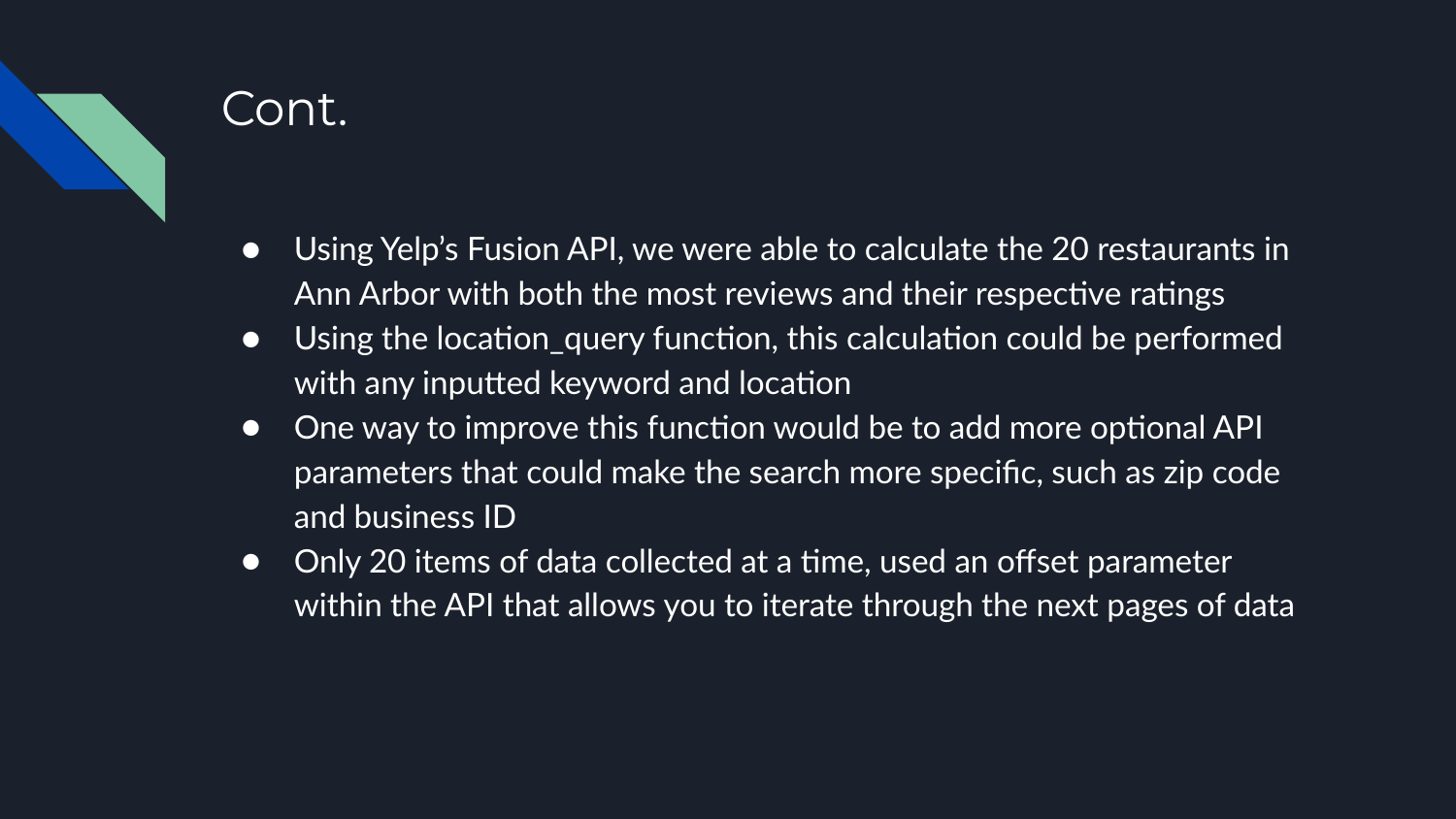

# Cont.
Using Yelp’s Fusion API, we were able to calculate the 20 restaurants in Ann Arbor with both the most reviews and their respective ratings
Using the location_query function, this calculation could be performed with any inputted keyword and location
One way to improve this function would be to add more optional API parameters that could make the search more specific, such as zip code and business ID
Only 20 items of data collected at a time, used an offset parameter within the API that allows you to iterate through the next pages of data